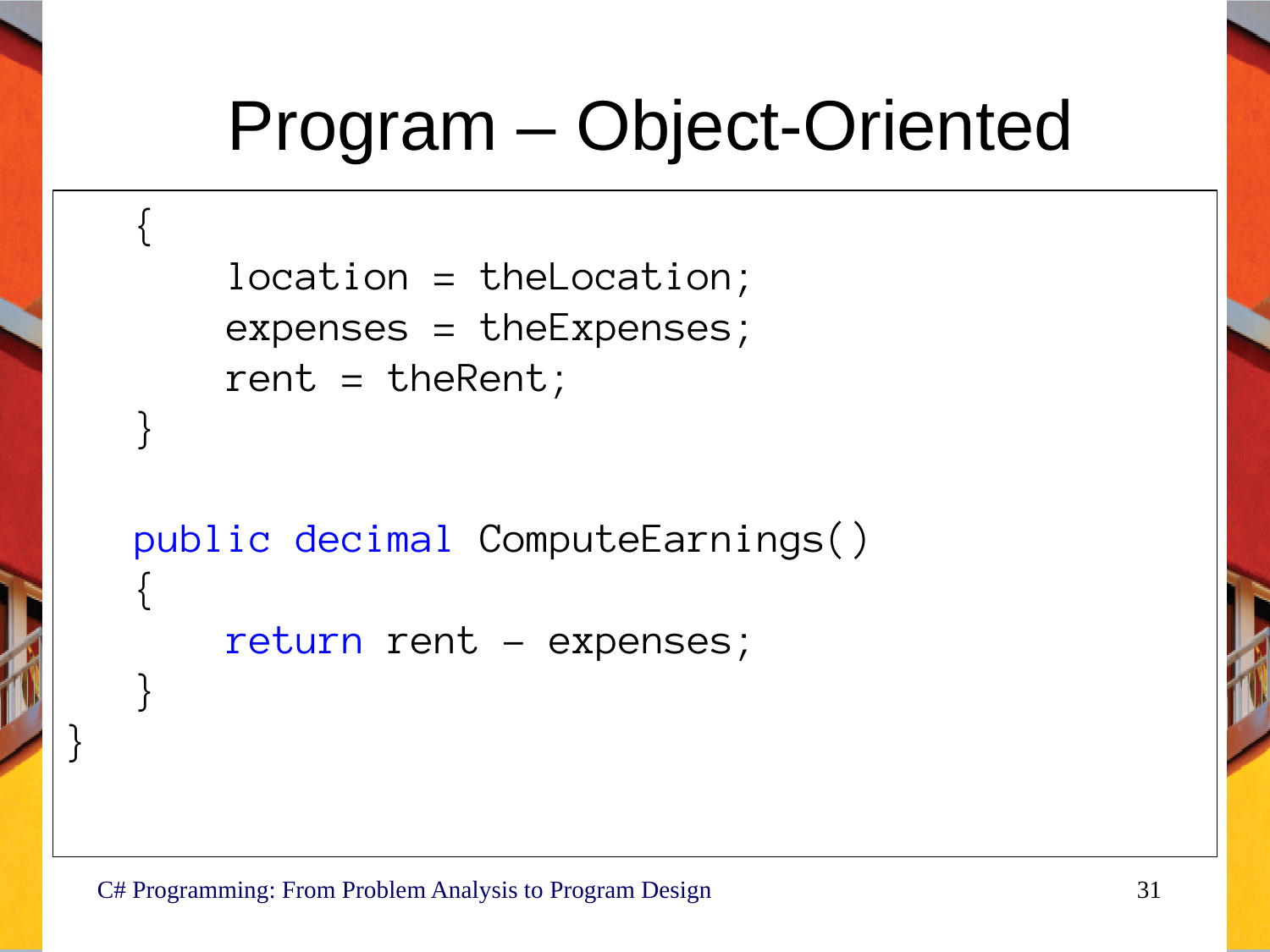

# Program – Object-Oriented
   {
       location = theLocation;
       expenses = theExpenses;
       rent = theRent;
   }

   public decimal ComputeEarnings()
   {
       return rent - expenses;
   }
}
C# Programming: From Problem Analysis to Program Design

31